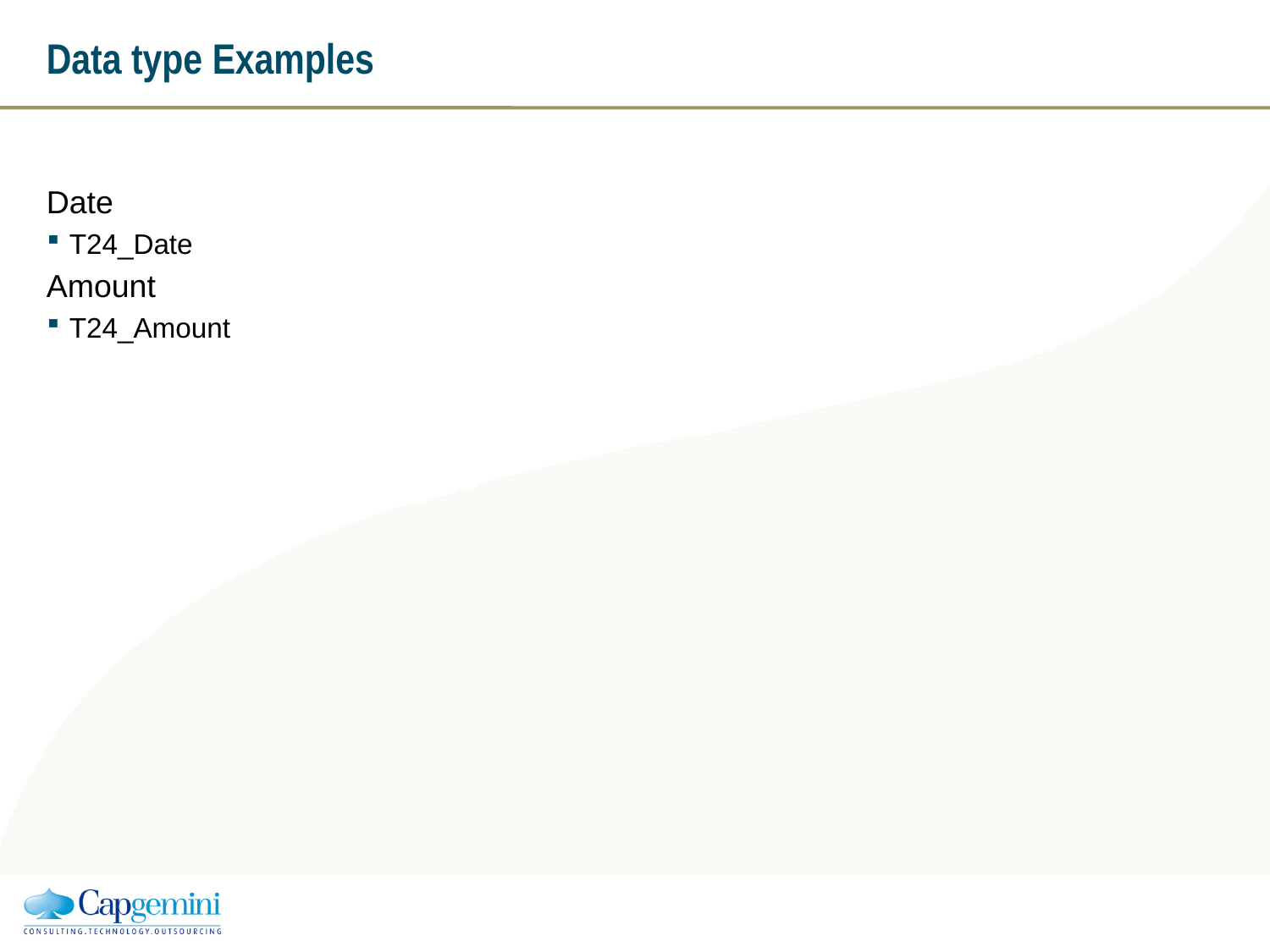

# Data type Examples
Date
T24_Date
Amount
T24_Amount